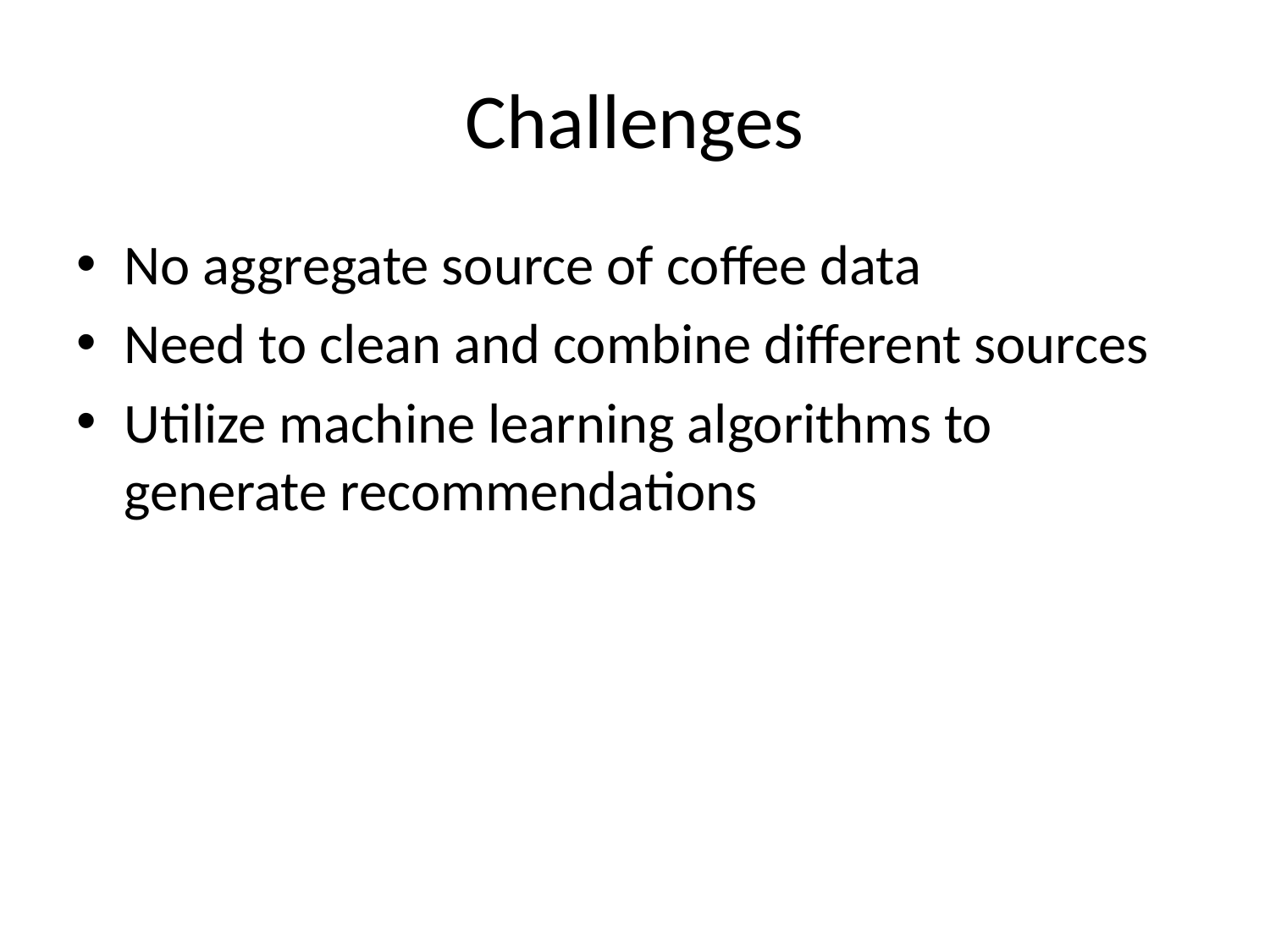

# Challenges
No aggregate source of coffee data
Need to clean and combine different sources
Utilize machine learning algorithms to generate recommendations